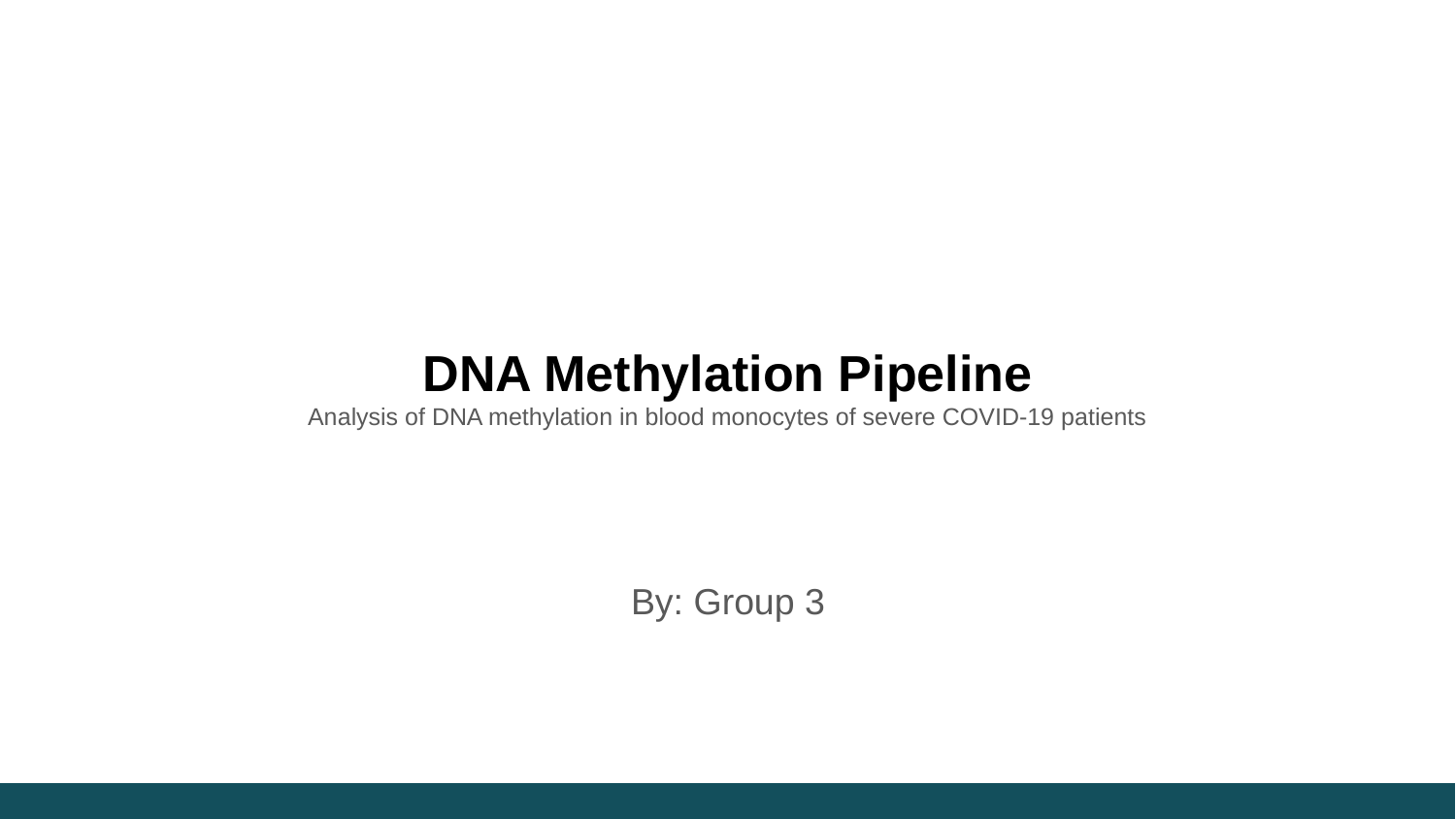

# DNA Methylation Pipeline
Analysis of DNA methylation in blood monocytes of severe COVID-19 patients
By: Group 3